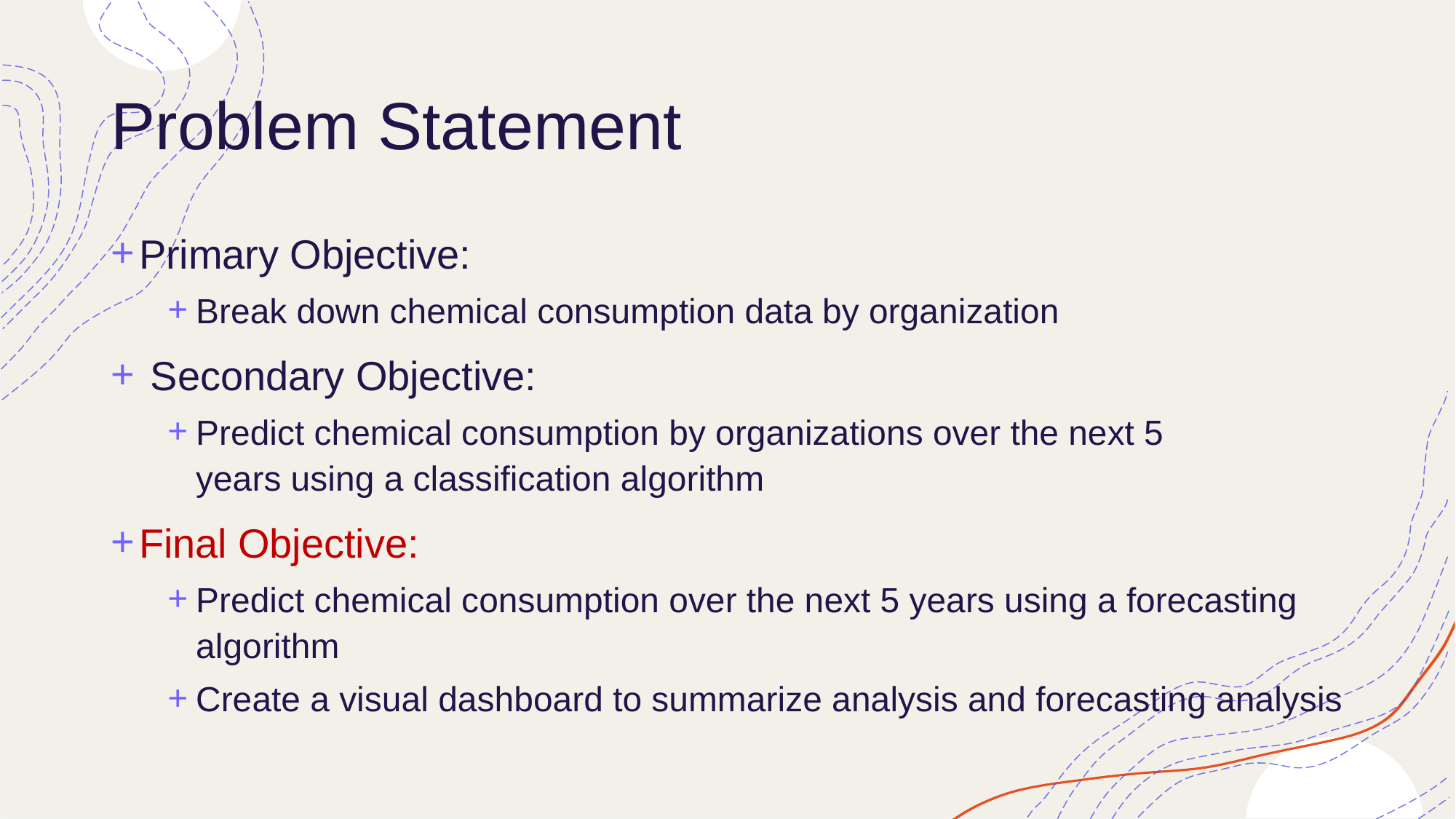

# Problem Statement
Primary Objective:
Break down chemical consumption data by organization
 Secondary Objective:
Predict chemical consumption by organizations over the next 5 years using a classification algorithm
Final Objective:
Predict chemical consumption over the next 5 years using a forecasting algorithm
Create a visual dashboard to summarize analysis and forecasting analysis